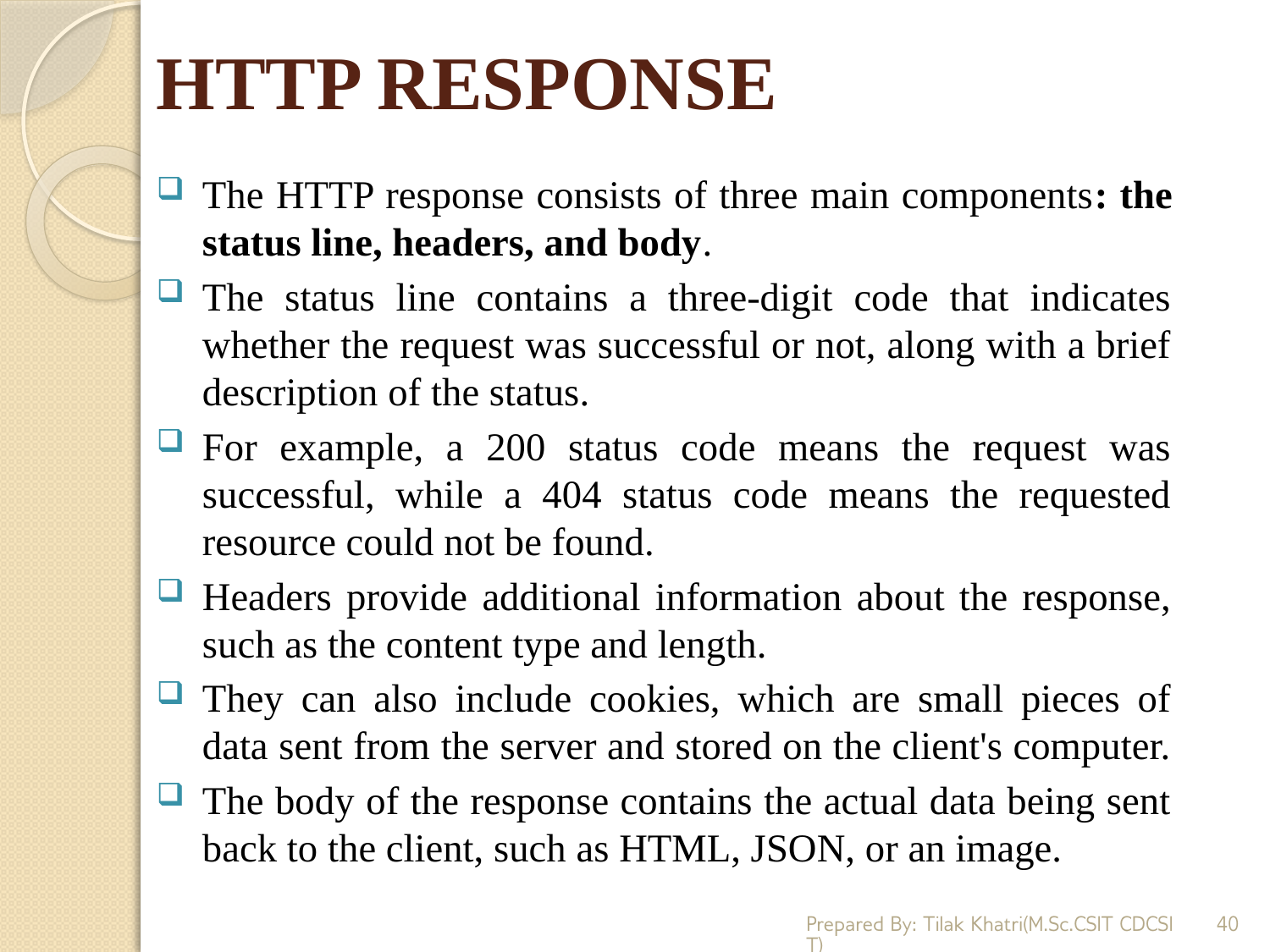

# HTTP RESPONSE
The HTTP response consists of three main components: the status line, headers, and body.
The status line contains a three-digit code that indicates whether the request was successful or not, along with a brief description of the status.
For example, a 200 status code means the request was successful, while a 404 status code means the requested resource could not be found.
Headers provide additional information about the response, such as the content type and length.
They can also include cookies, which are small pieces of data sent from the server and stored on the client's computer.
The body of the response contains the actual data being sent back to the client, such as HTML, JSON, or an image.
Prepared By: Tilak Khatri(M.Sc.CSIT CDCSIT)
40